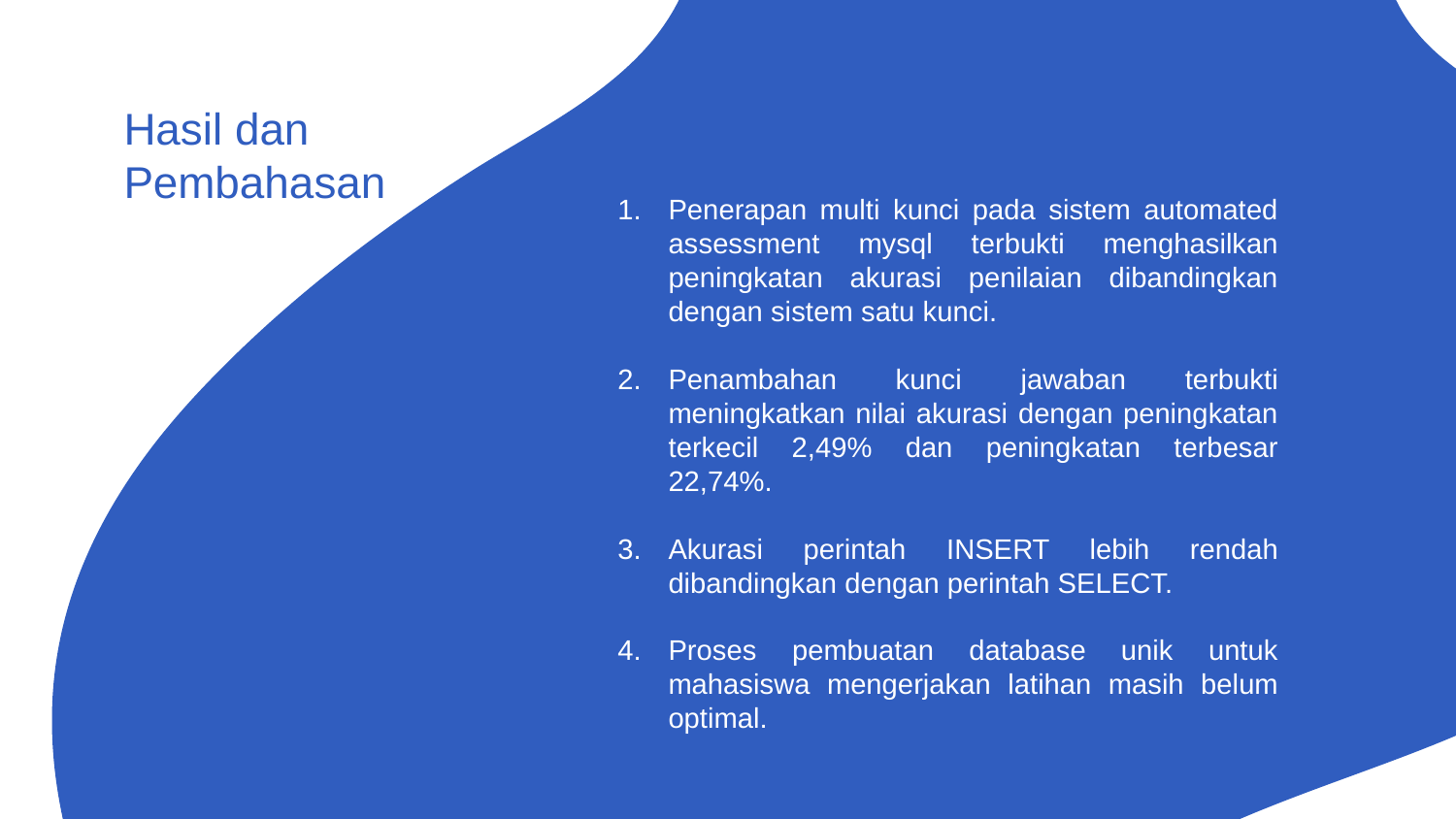

# Hasil dan Pembahasan
Penerapan multi kunci pada sistem automated assessment mysql terbukti menghasilkan peningkatan akurasi penilaian dibandingkan dengan sistem satu kunci.

Penambahan kunci jawaban terbukti meningkatkan nilai akurasi dengan peningkatan terkecil 2,49% dan peningkatan terbesar 22,74%.

Akurasi perintah INSERT lebih rendah dibandingkan dengan perintah SELECT.

Proses pembuatan database unik untuk mahasiswa mengerjakan latihan masih belum optimal.